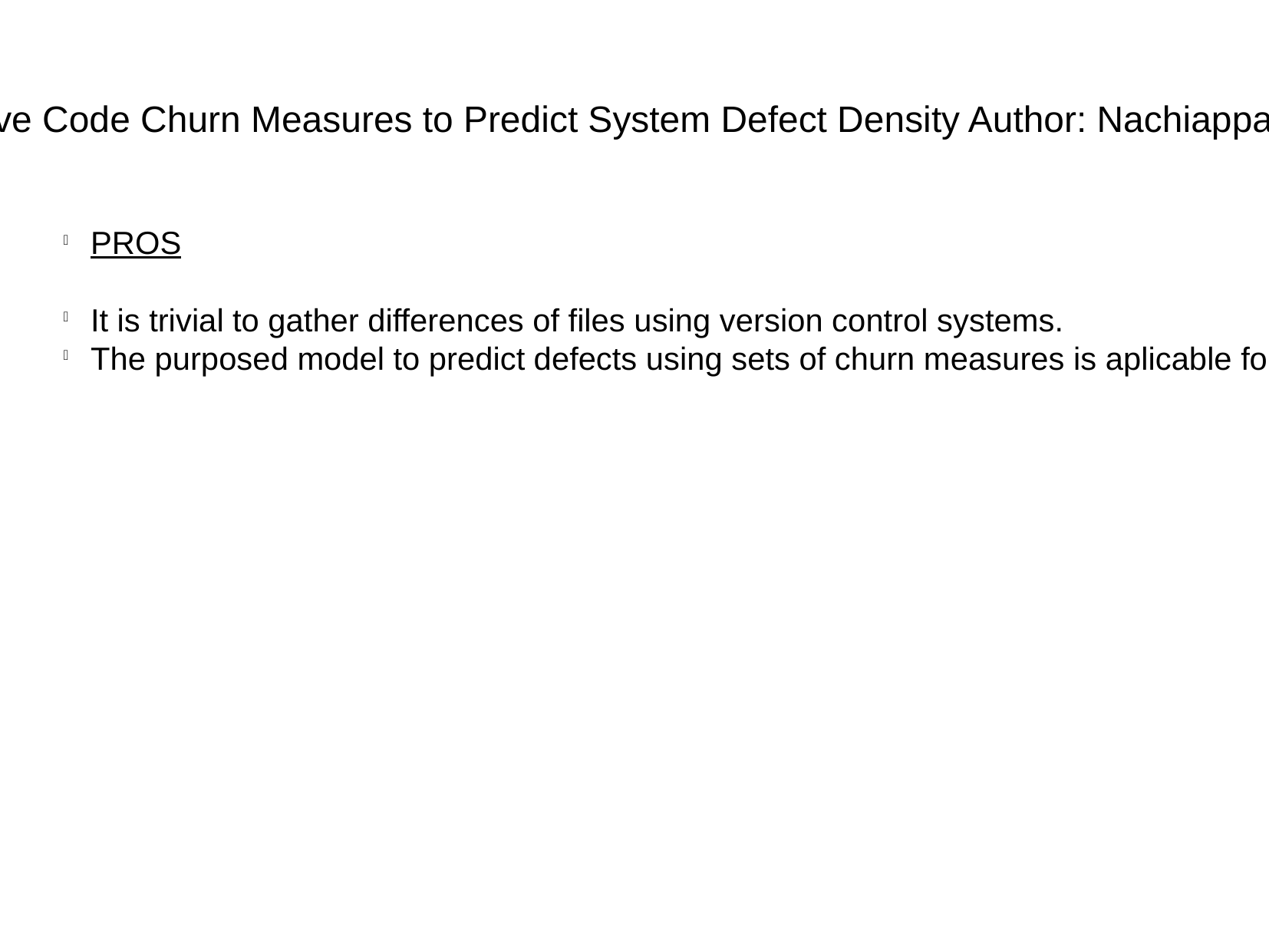

Use of Relative Code Churn Measures to Predict System Defect Density Author: Nachiappan Nagappan
PROS

It is trivial to gather differences of files using version control systems.
The purposed model to predict defects using sets of churn measures is aplicable for a wide range of software sizes.